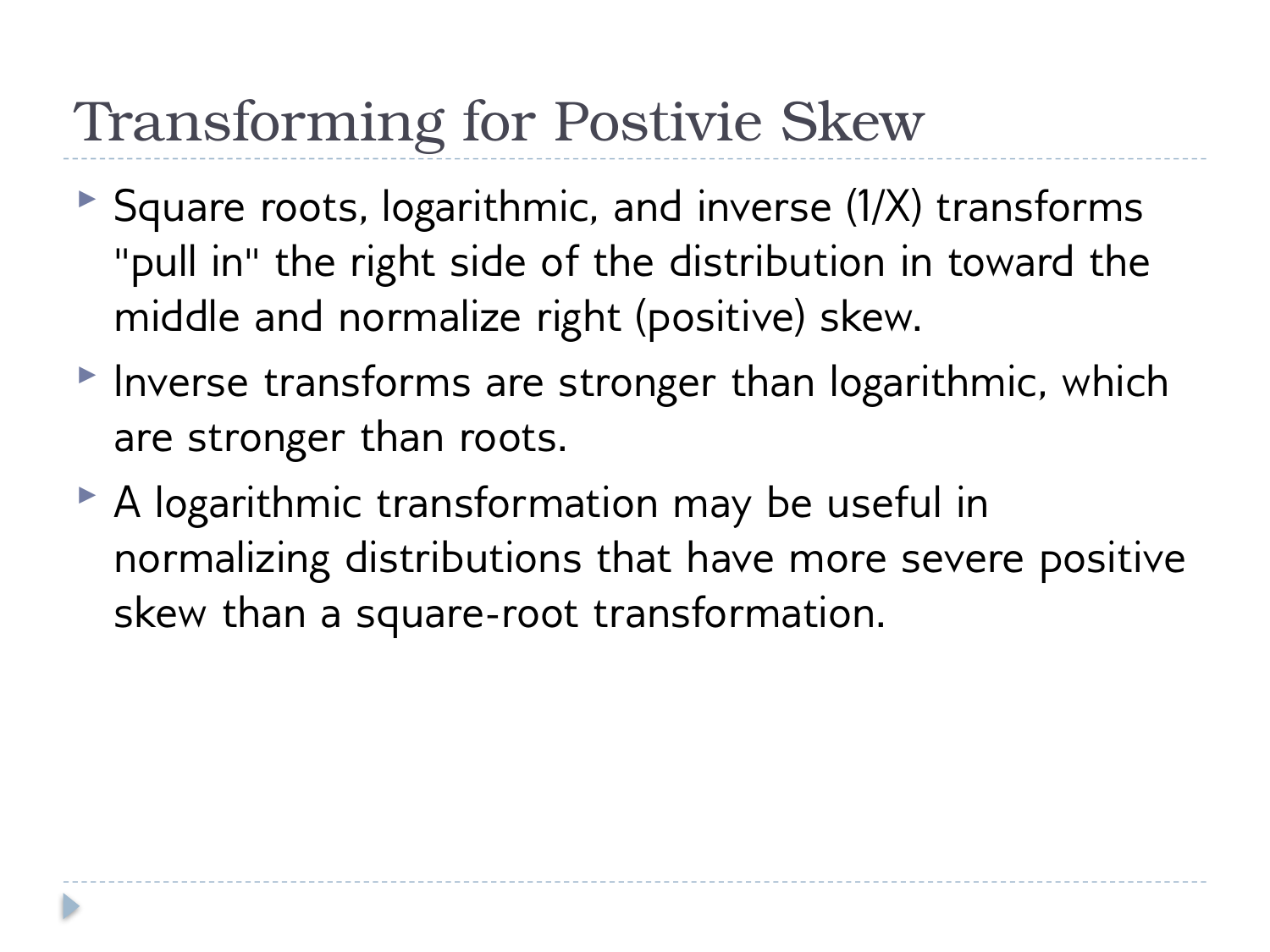

# Transforming for Postivie Skew
Square roots, logarithmic, and inverse (1/X) transforms "pull in" the right side of the distribution in toward the middle and normalize right (positive) skew.
Inverse transforms are stronger than logarithmic, which are stronger than roots.
A logarithmic transformation may be useful in normalizing distributions that have more severe positive skew than a square-root transformation.